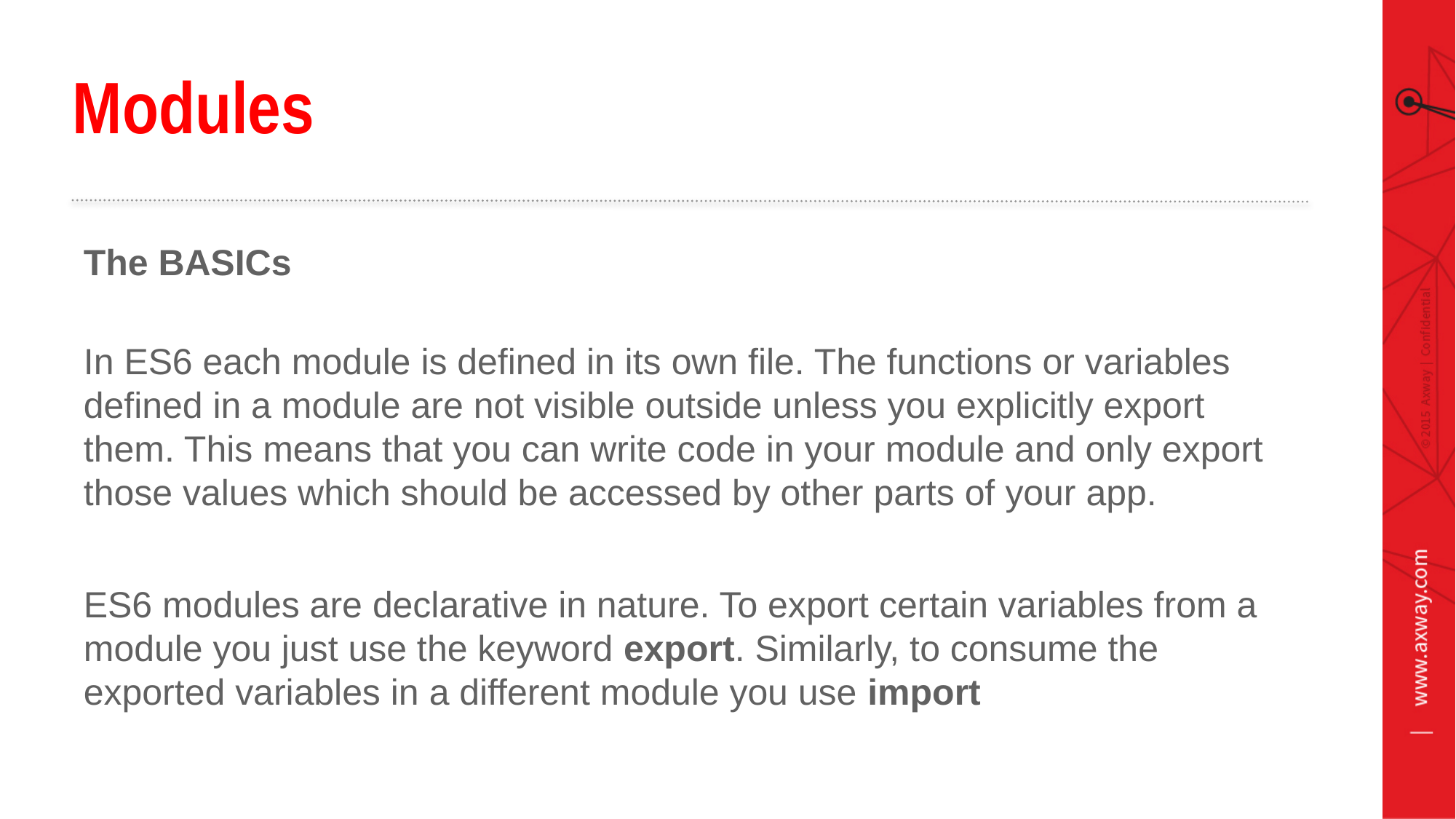

# Modules
The BASICs

In ES6 each module is defined in its own file. The functions or variables defined in a module are not visible outside unless you explicitly export them. This means that you can write code in your module and only export those values which should be accessed by other parts of your app.

ES6 modules are declarative in nature. To export certain variables from a module you just use the keyword export. Similarly, to consume the exported variables in a different module you use import